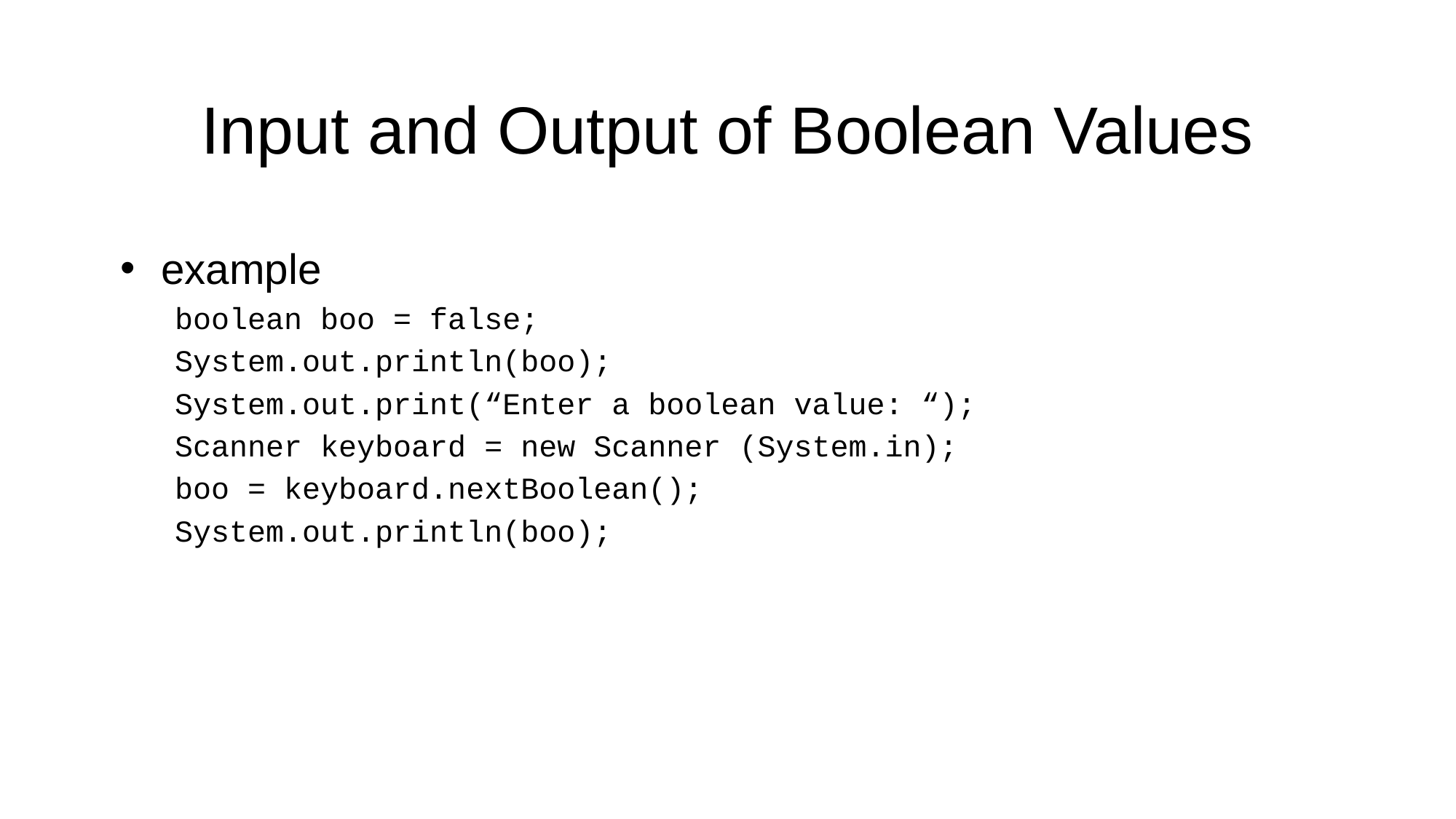

# Input and Output of Boolean Values
example
boolean boo = false;
System.out.println(boo);
System.out.print(“Enter a boolean value: “);
Scanner keyboard = new Scanner (System.in);
boo = keyboard.nextBoolean();
System.out.println(boo);